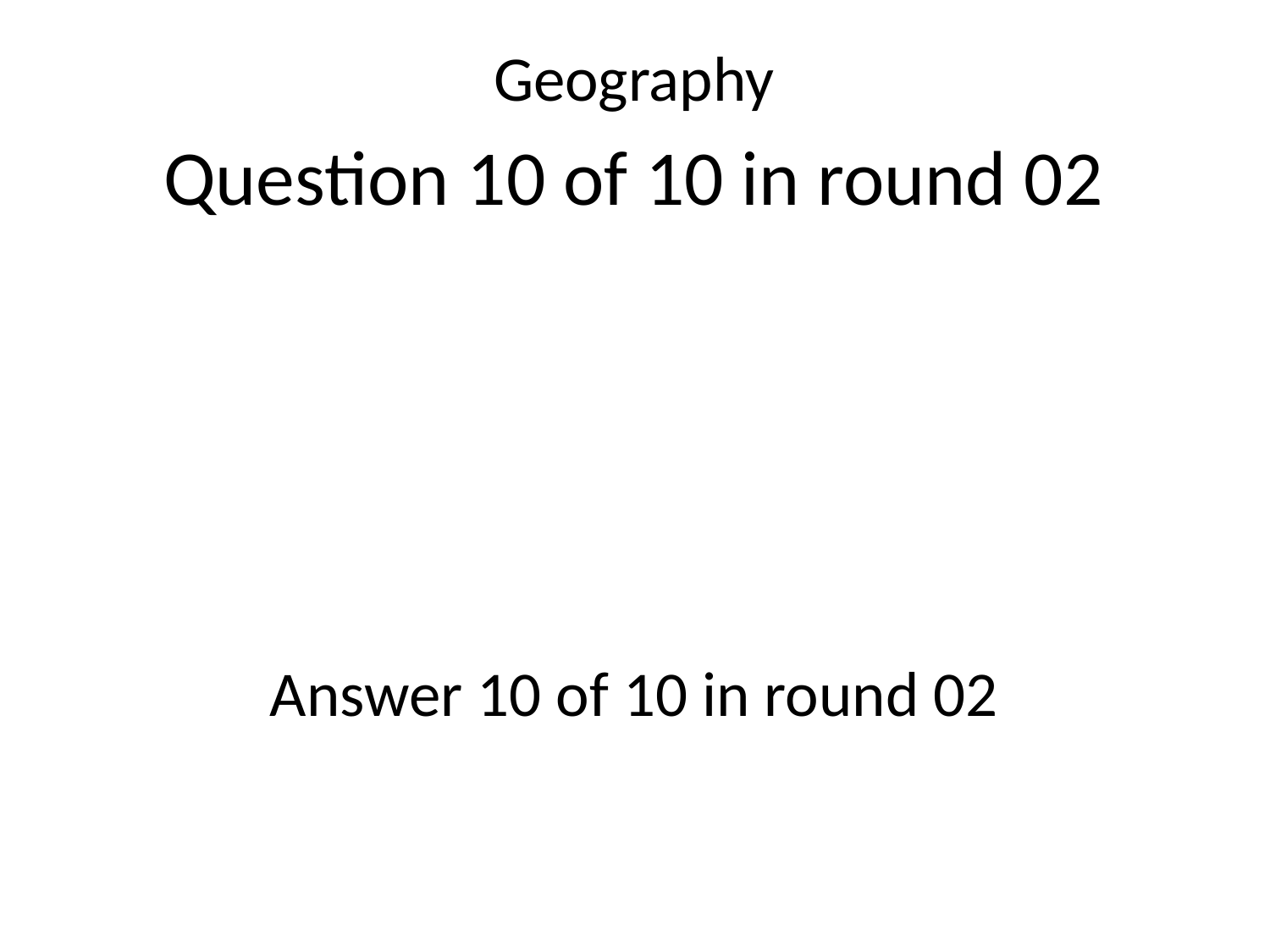

Geography
Question 10 of 10 in round 02
Answer 10 of 10 in round 02